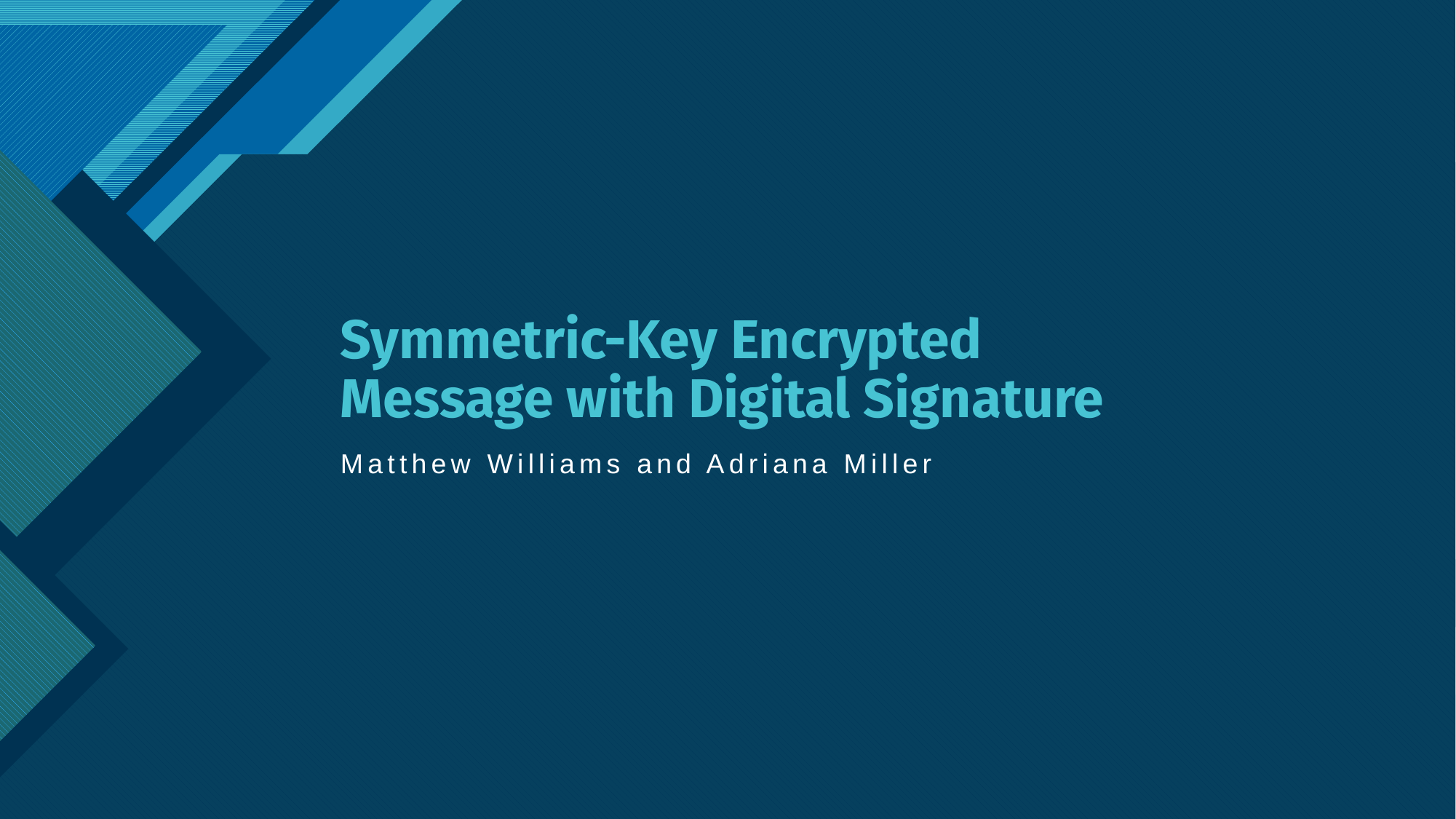

# Symmetric-Key Encrypted Message with Digital Signature
Matthew Williams and Adriana Miller